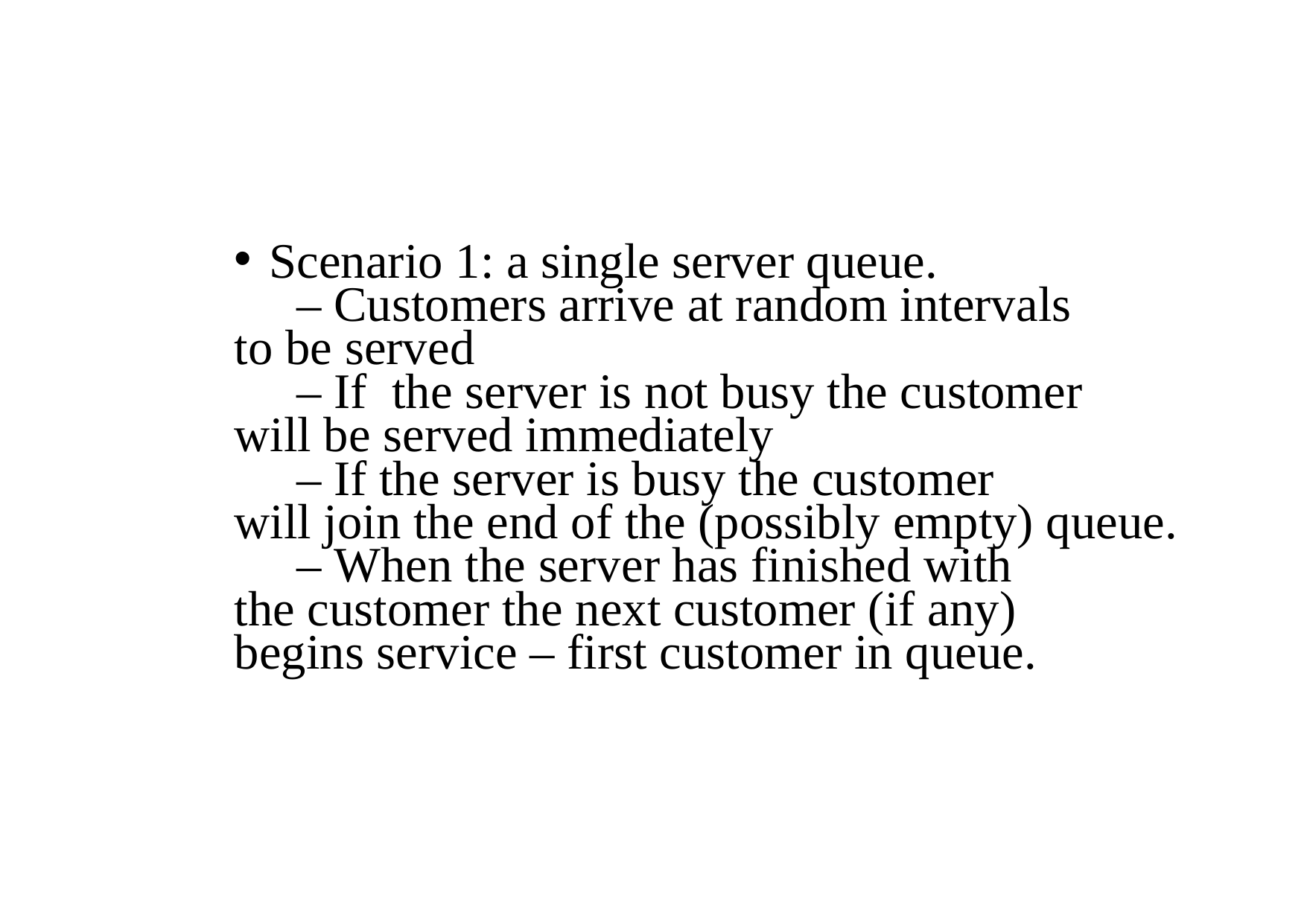

Scenario 1: a single server queue.
     – Customers arrive at random intervals
to be served
     – If  the server is not busy the customer
will be served immediately
     – If the server is busy the customer
will join the end of the (possibly empty) queue.
     – When the server has finished with
the customer the next customer (if any)
begins service – first customer in queue.